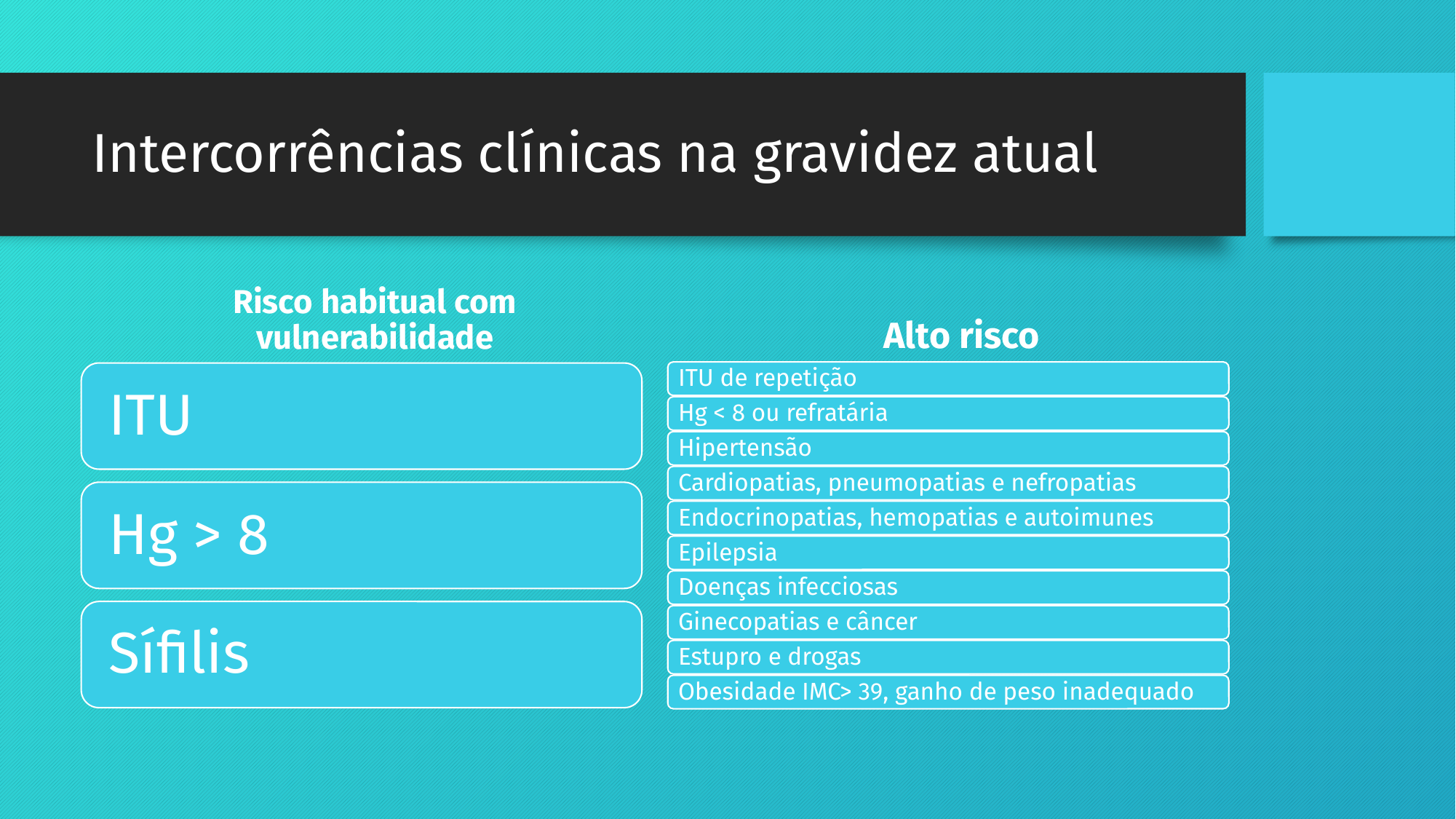

# Intercorrências clínicas na gravidez atual
Risco habitual com vulnerabilidade
Alto risco
ITU
Hg > 8
Sífilis
ITU de repetição
Hg < 8 ou refratária
Hipertensão
Cardiopatias, pneumopatias e nefropatias
Endocrinopatias, hemopatias e autoimunes
Epilepsia
Doenças infecciosas
Ginecopatias e câncer
Estupro e drogas
Obesidade IMC> 39, ganho de peso inadequado